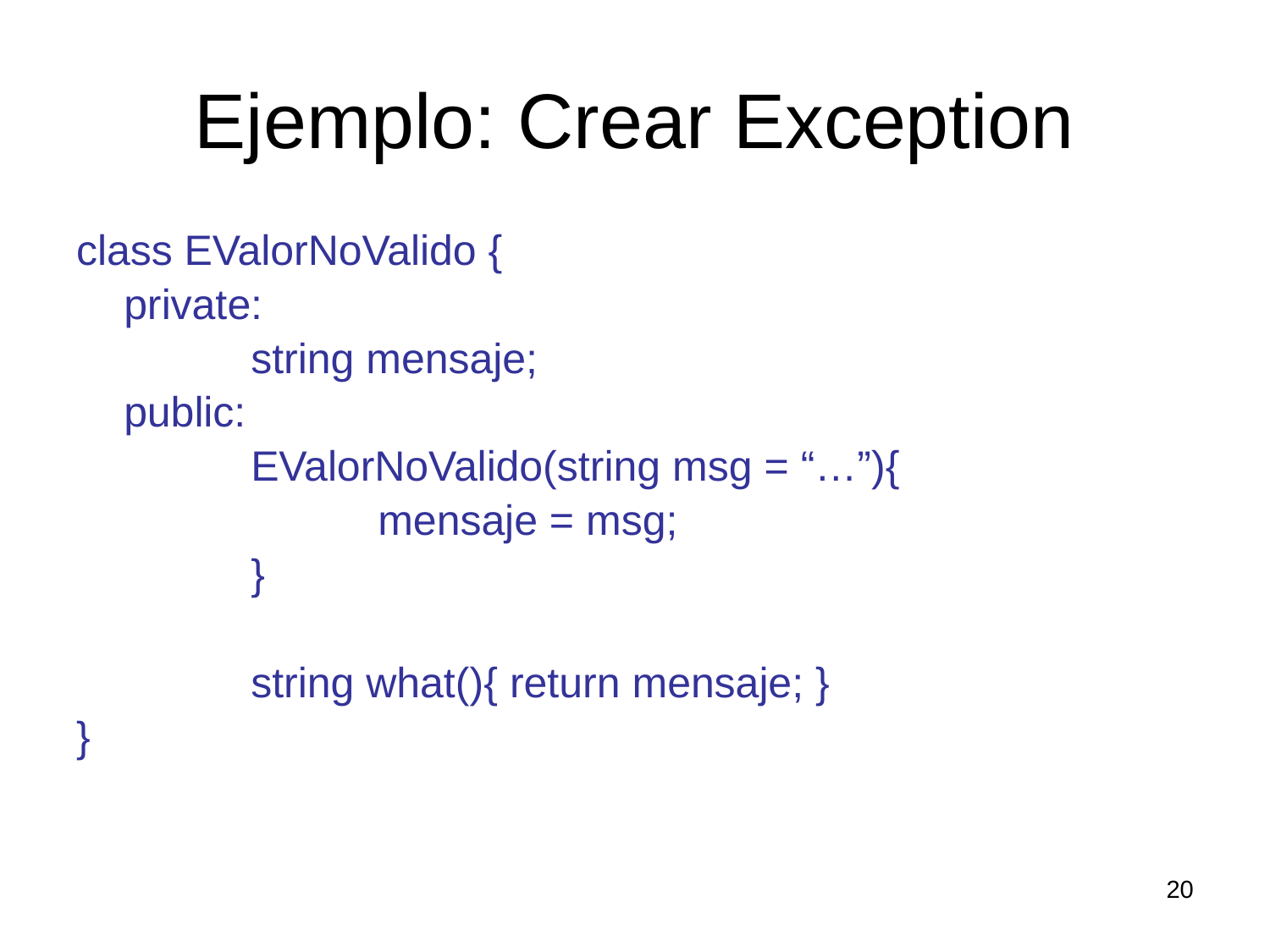

# Ejemplo: Crear Exception
class EValorNoValido {
	private:
		string mensaje;
	public:
		EValorNoValido(string msg = “…”){
			mensaje = msg;
		}

		string what(){ return mensaje; }
}

20